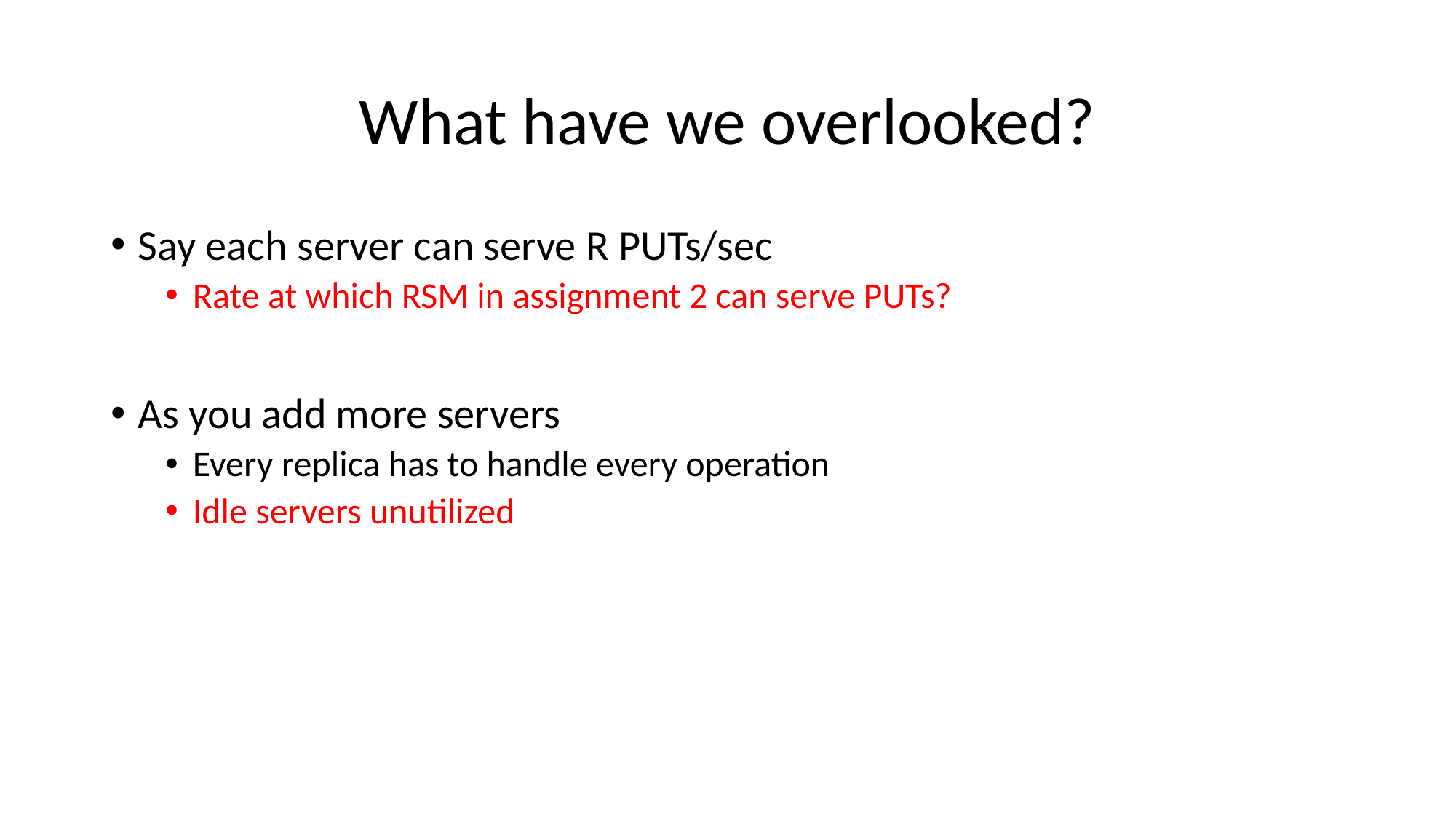

# What have we overlooked?
Say each server can serve R PUTs/sec
Rate at which RSM in assignment 2 can serve PUTs?

As you add more servers
Every replica has to handle every operation
Idle servers unutilized